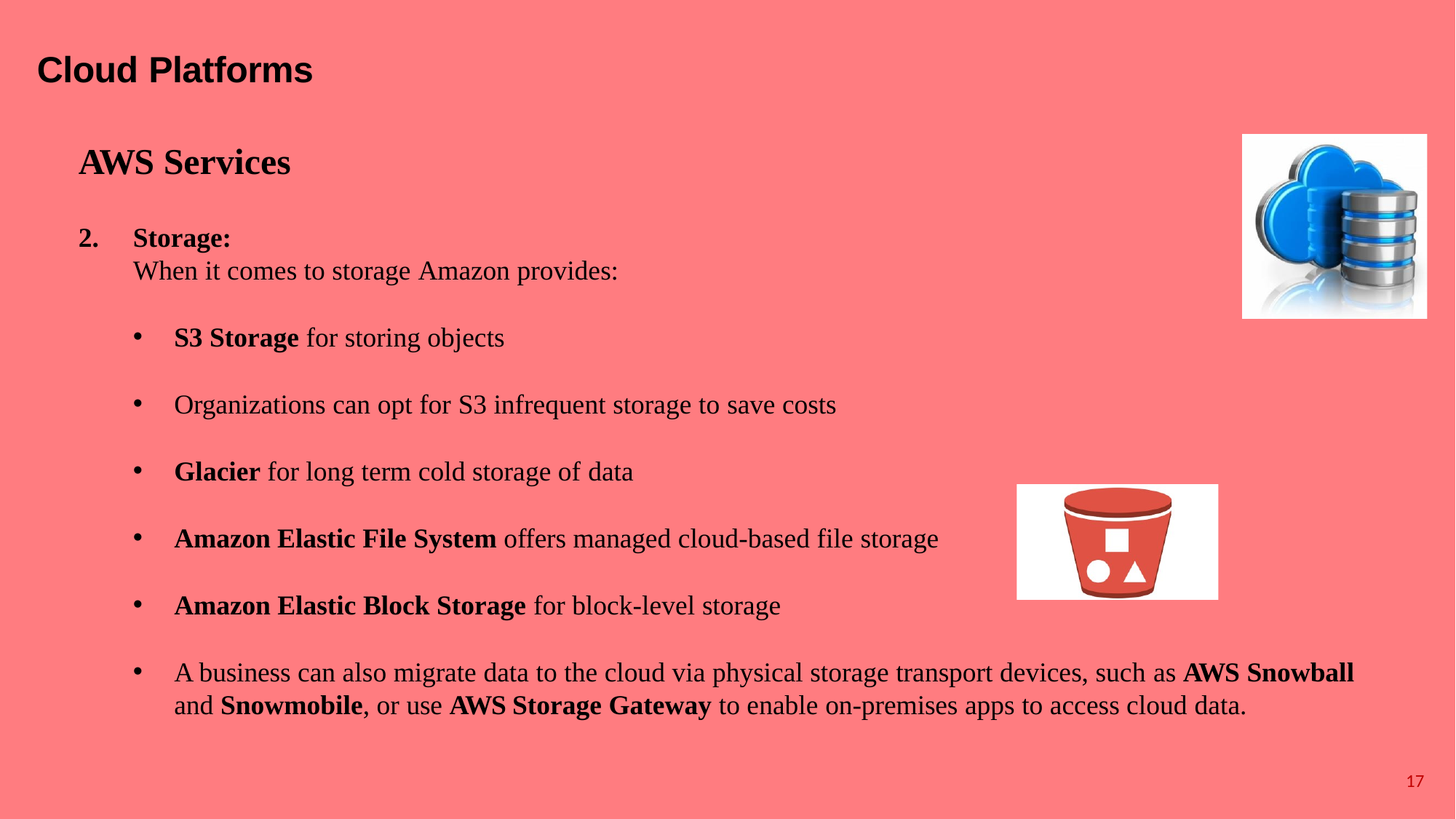

# Cloud Platforms

AWS Services

Storage:
When it comes to storage Amazon provides:

S3 Storage for storing objects

Organizations can opt for S3 infrequent storage to save costs

Glacier for long term cold storage of data

Amazon Elastic File System offers managed cloud-based file storage

Amazon Elastic Block Storage for block-level storage

A business can also migrate data to the cloud via physical storage transport devices, such as AWS Snowball
and Snowmobile, or use AWS Storage Gateway to enable on-premises apps to access cloud data.

17